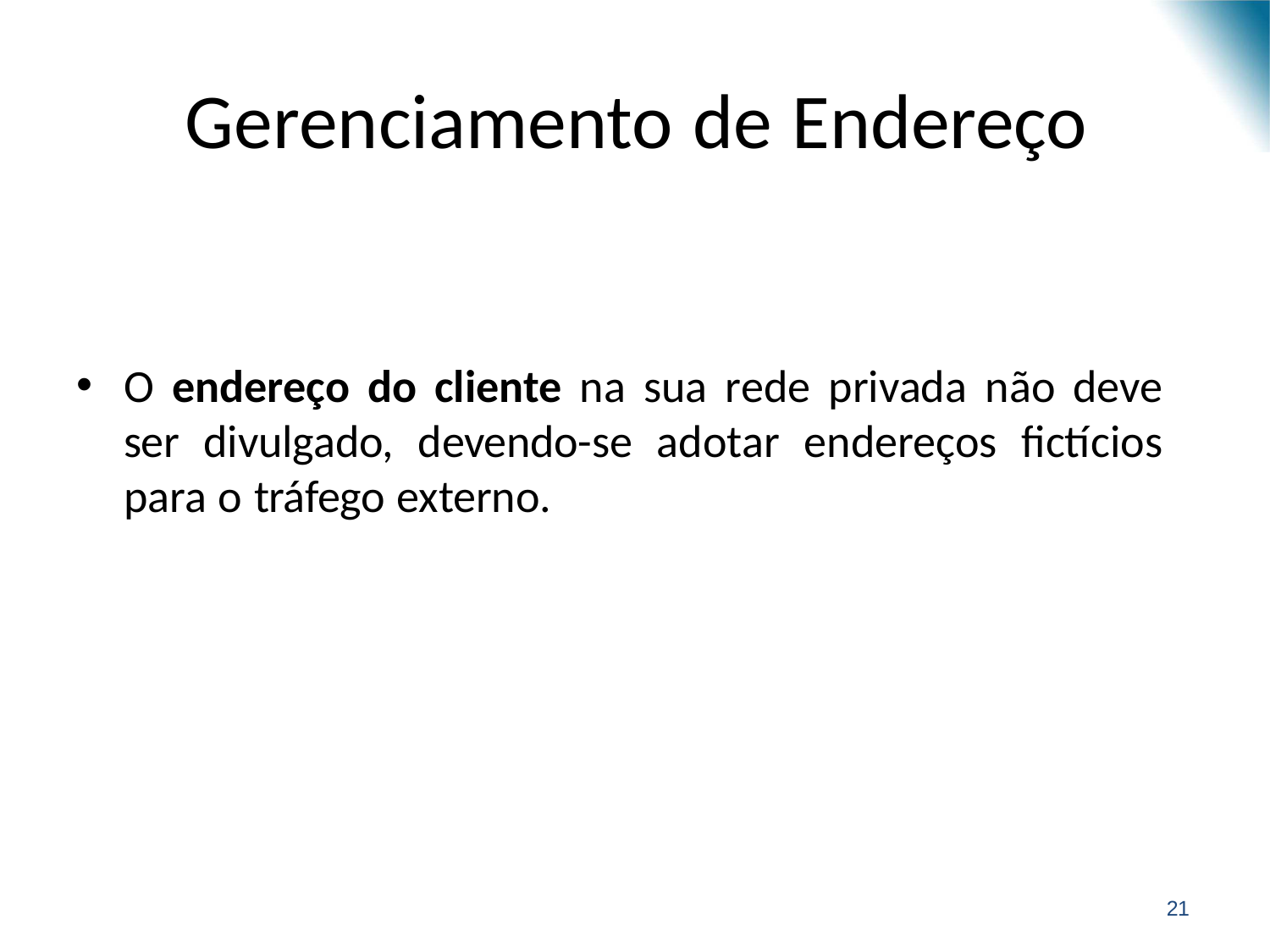

# Gerenciamento de Endereço
•
O endereço do cliente na sua rede privada não deve ser divulgado, devendo-se adotar endereços fictícios para o tráfego externo.
21